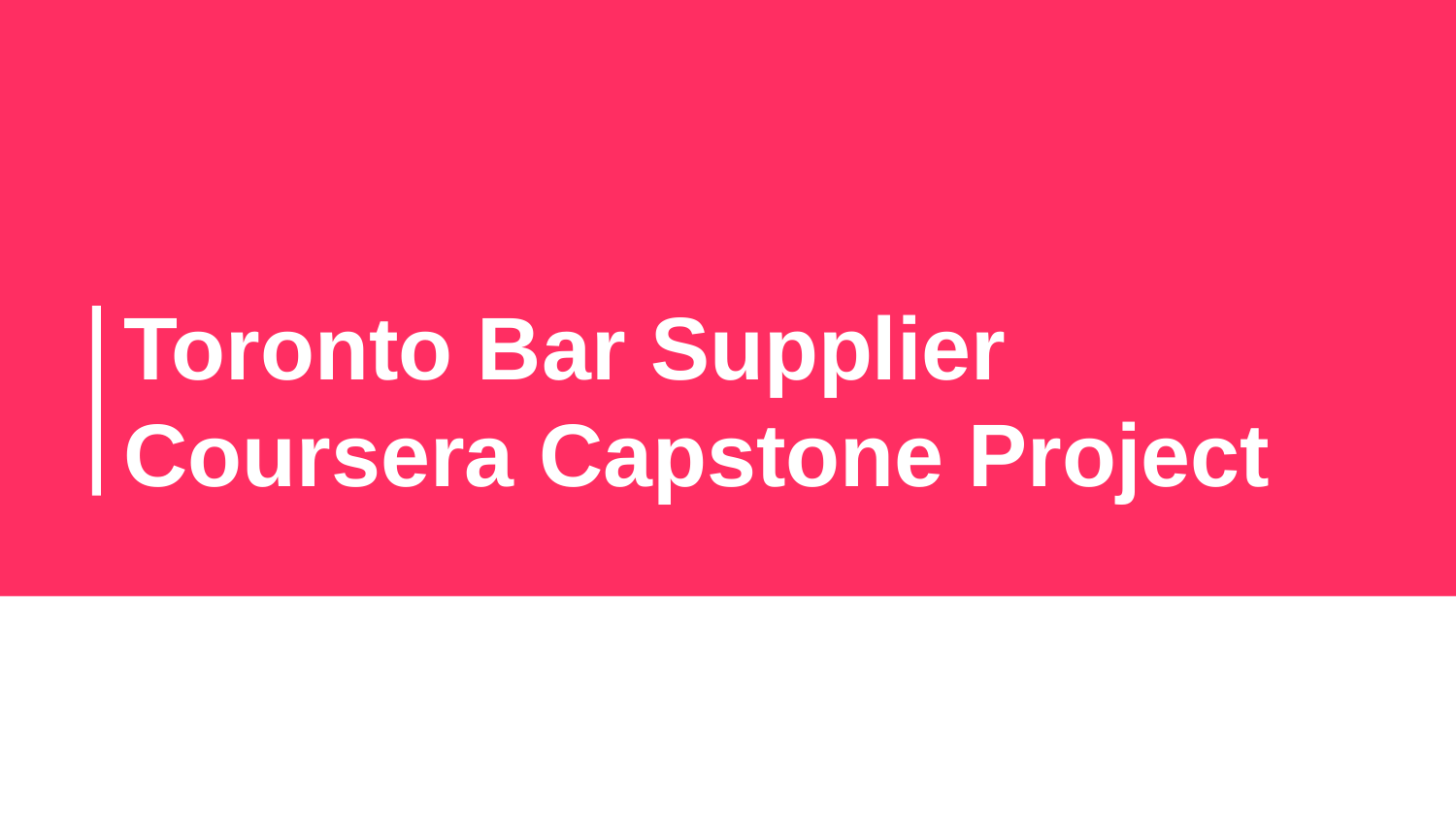

# Toronto Bar Supplier Coursera Capstone Project